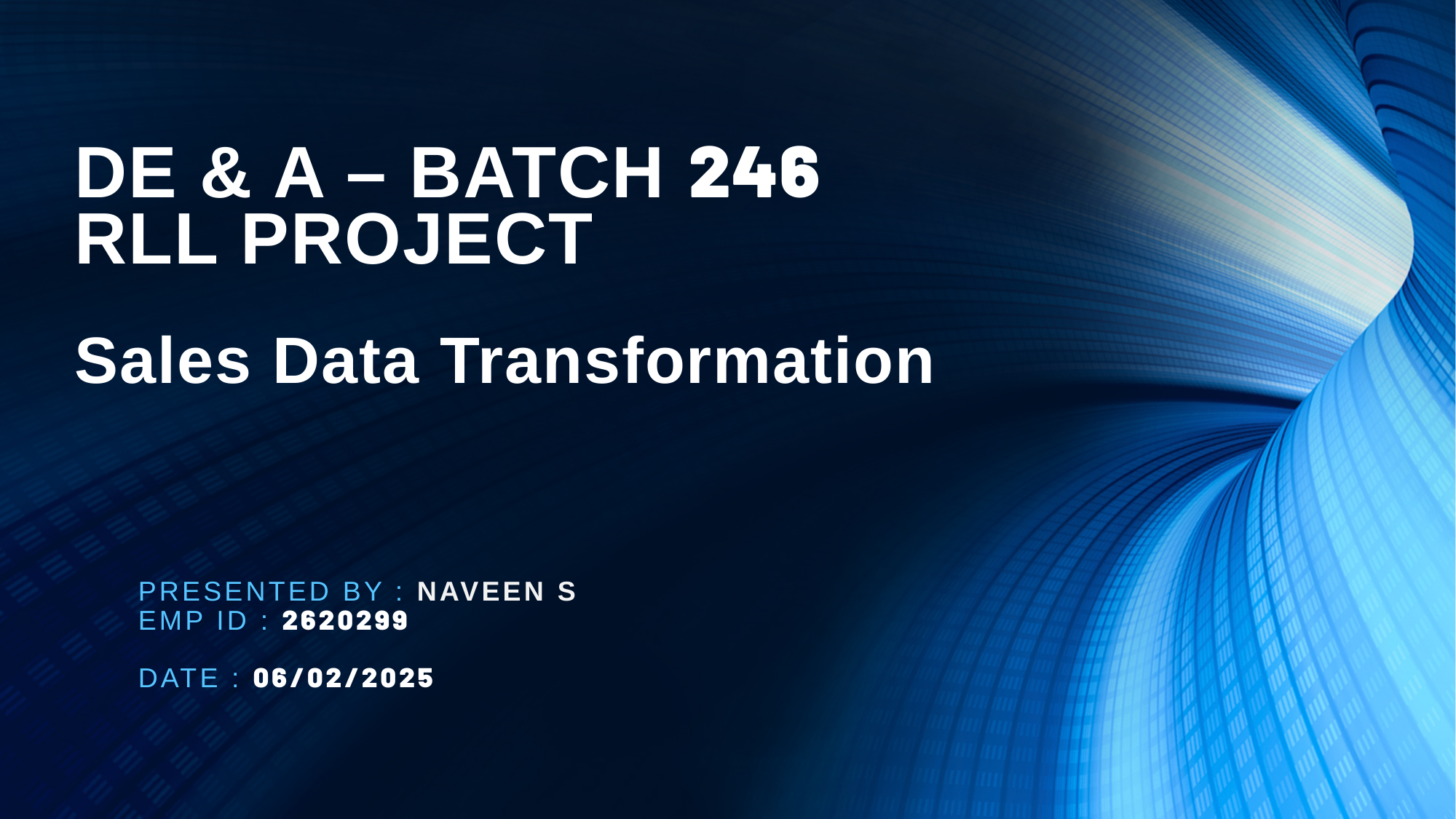

# DE & A – BATCH 246 RLL PROJECT
Sales Data Transformation
Presented by : Naveen s
EMP ID : 2620299

Date : 06/02/2025